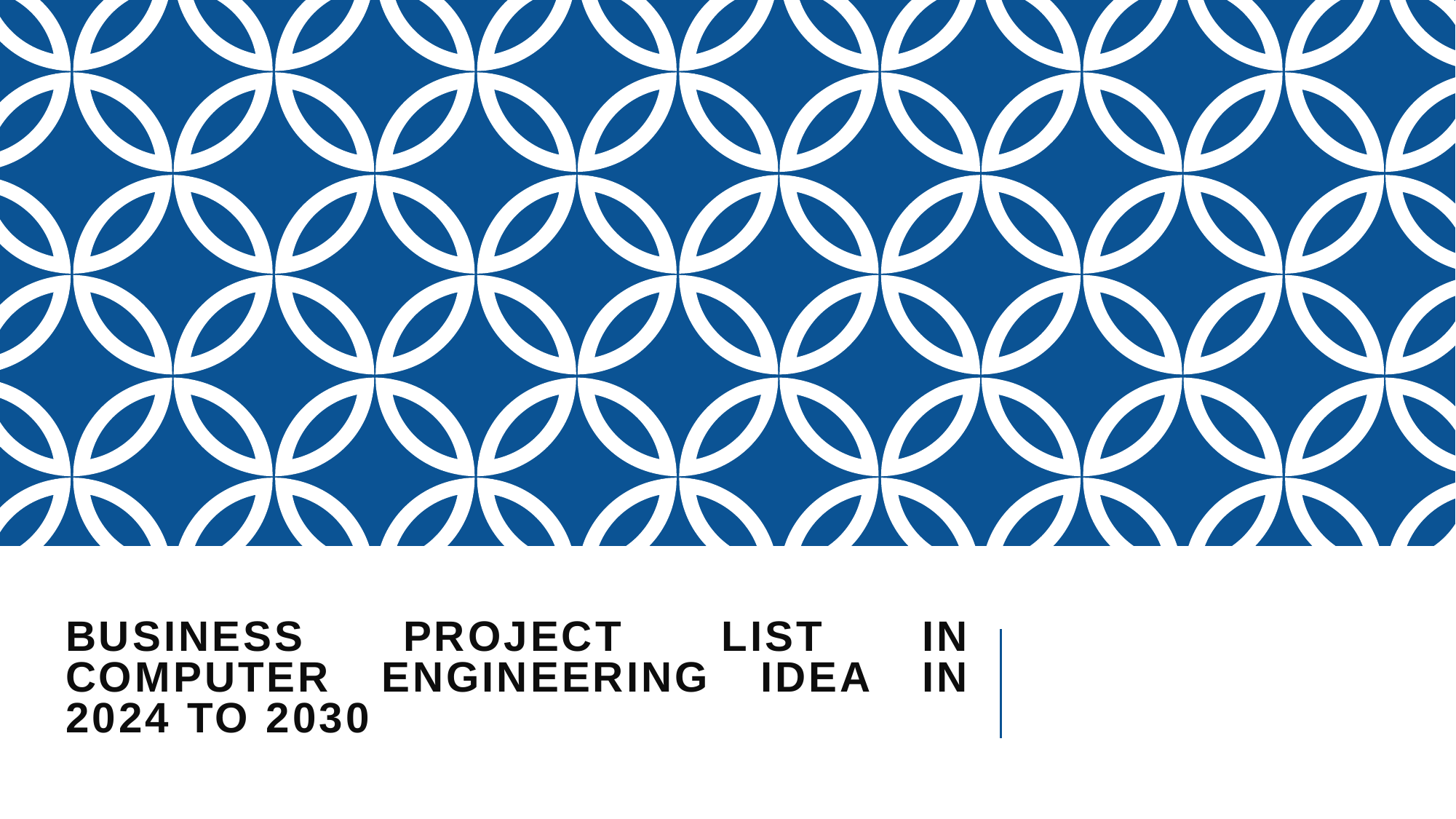

# Business Project list in computer engineering idea in 2024 to 2030